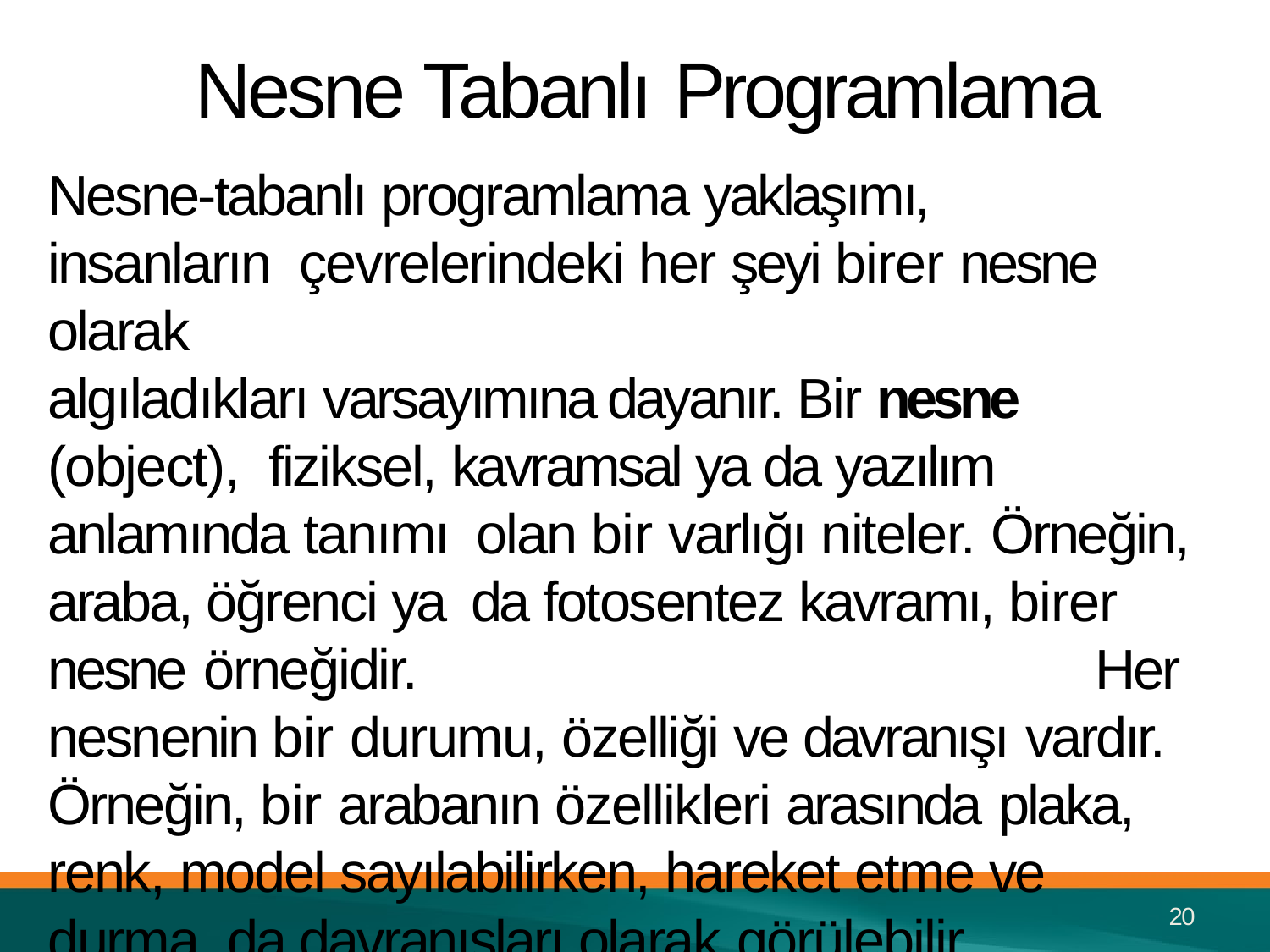

# Nesne Tabanlı Programlama
Nesne-tabanlı programlama yaklaşımı, insanların  çevrelerindeki her şeyi birer nesne olarak
algıladıkları varsayımına dayanır. Bir nesne (object),  fiziksel, kavramsal ya da yazılım anlamında tanımı  olan bir varlığı niteler. Örneğin, araba, öğrenci ya  da fotosentez kavramı, birer nesne örneğidir.	Her  nesnenin bir durumu, özelliği ve davranışı vardır.
Örneğin, bir arabanın özellikleri arasında plaka,
renk, model sayılabilirken, hareket etme ve durma  da davranışları olarak görülebilir.
20